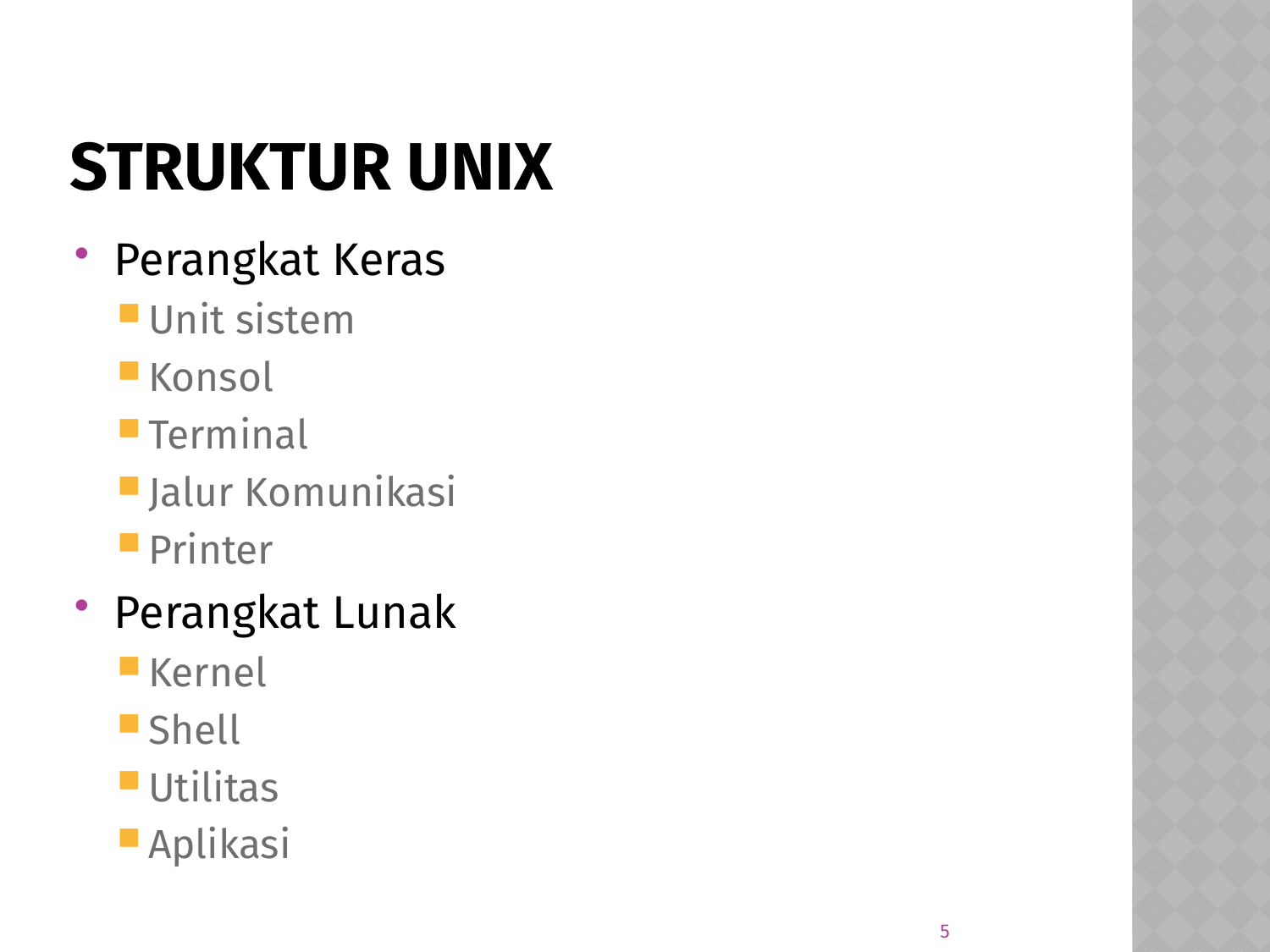

# Struktur unix
Perangkat Keras
Unit sistem
Konsol
Terminal
Jalur Komunikasi
Printer
Perangkat Lunak
Kernel
Shell
Utilitas
Aplikasi
5